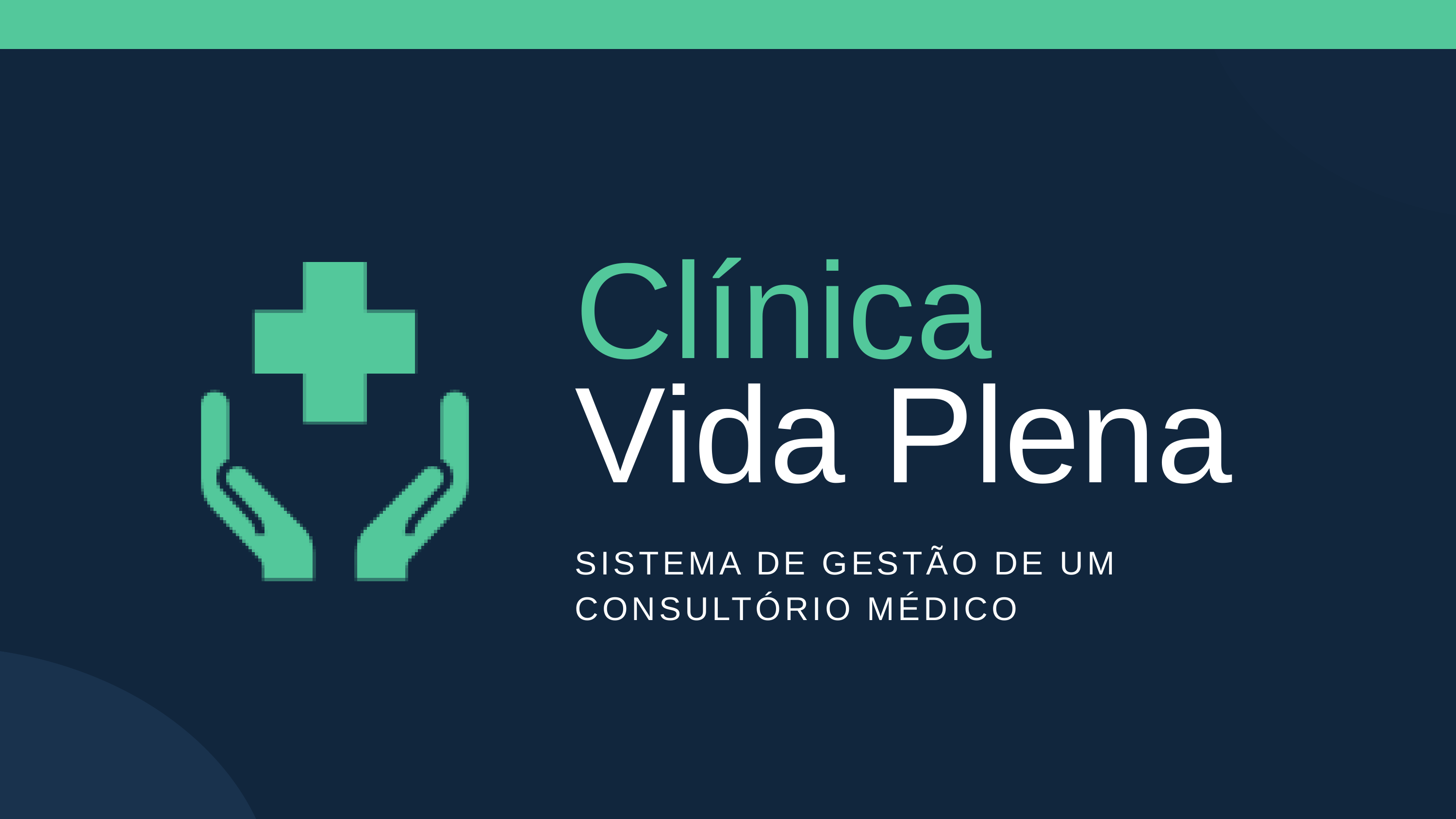

Clínica

Vida Plena
SISTEMA DE GESTÃO DE UM CONSULTÓRIO MÉDICO